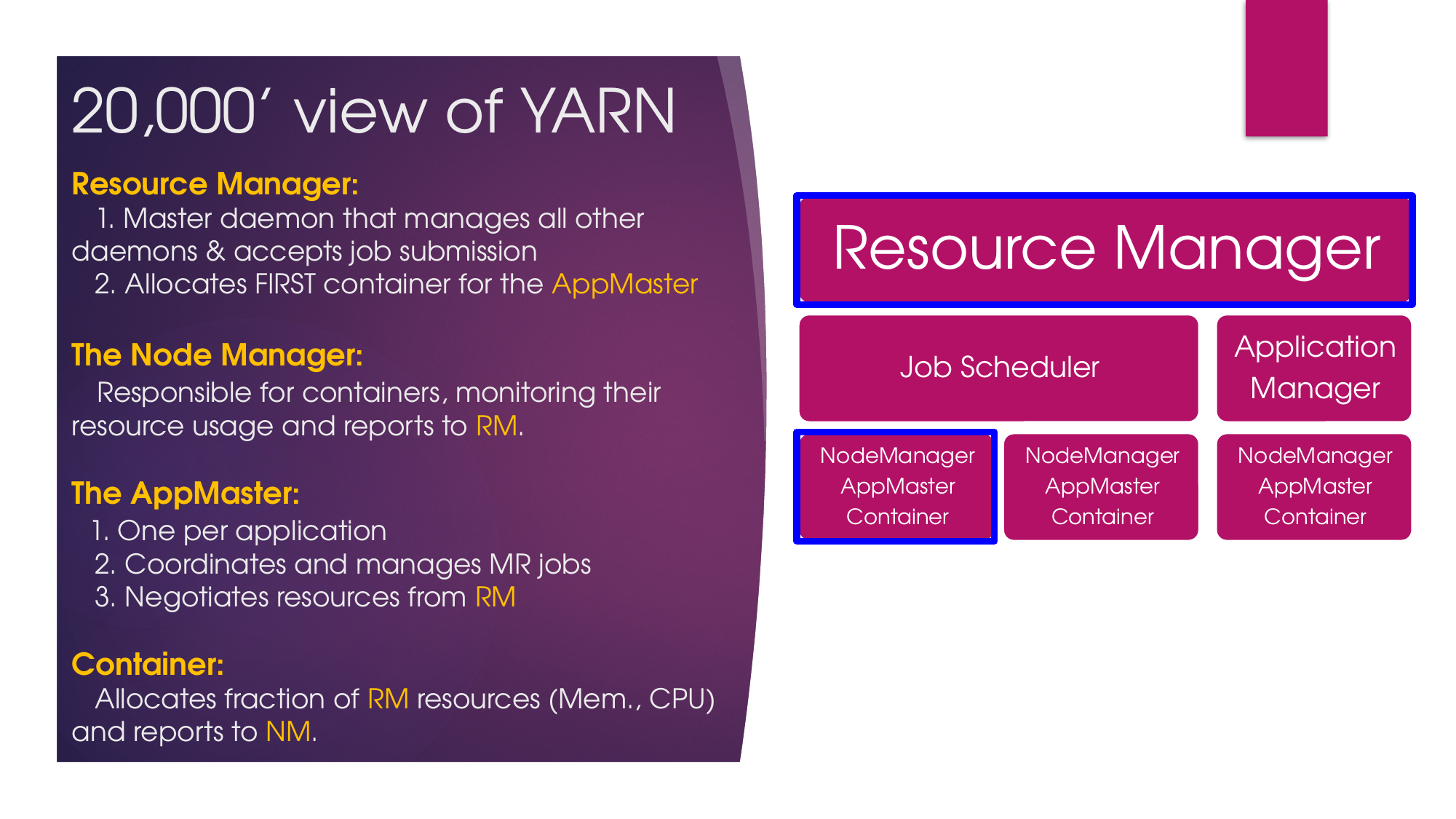

20,000’ view of YARN
# Resource Manager: 1. Master daemon that manages all other daemons & accepts job submission 2. Allocates FIRST container for the AppMaster The Node Manager: Responsible for containers, monitoring their resource usage and reports to RM. The AppMaster: 1. One per application 2. Coordinates and manages MR jobs 3. Negotiates resources from RM Container: Allocates fraction of RM resources (Mem., CPU) and reports to NM.

Resource Manager
Job Scheduler
NodeManager
AppMaster
Container
NodeManager
AppMaster
Container
Application
Manager
NodeManager
AppMaster
Container